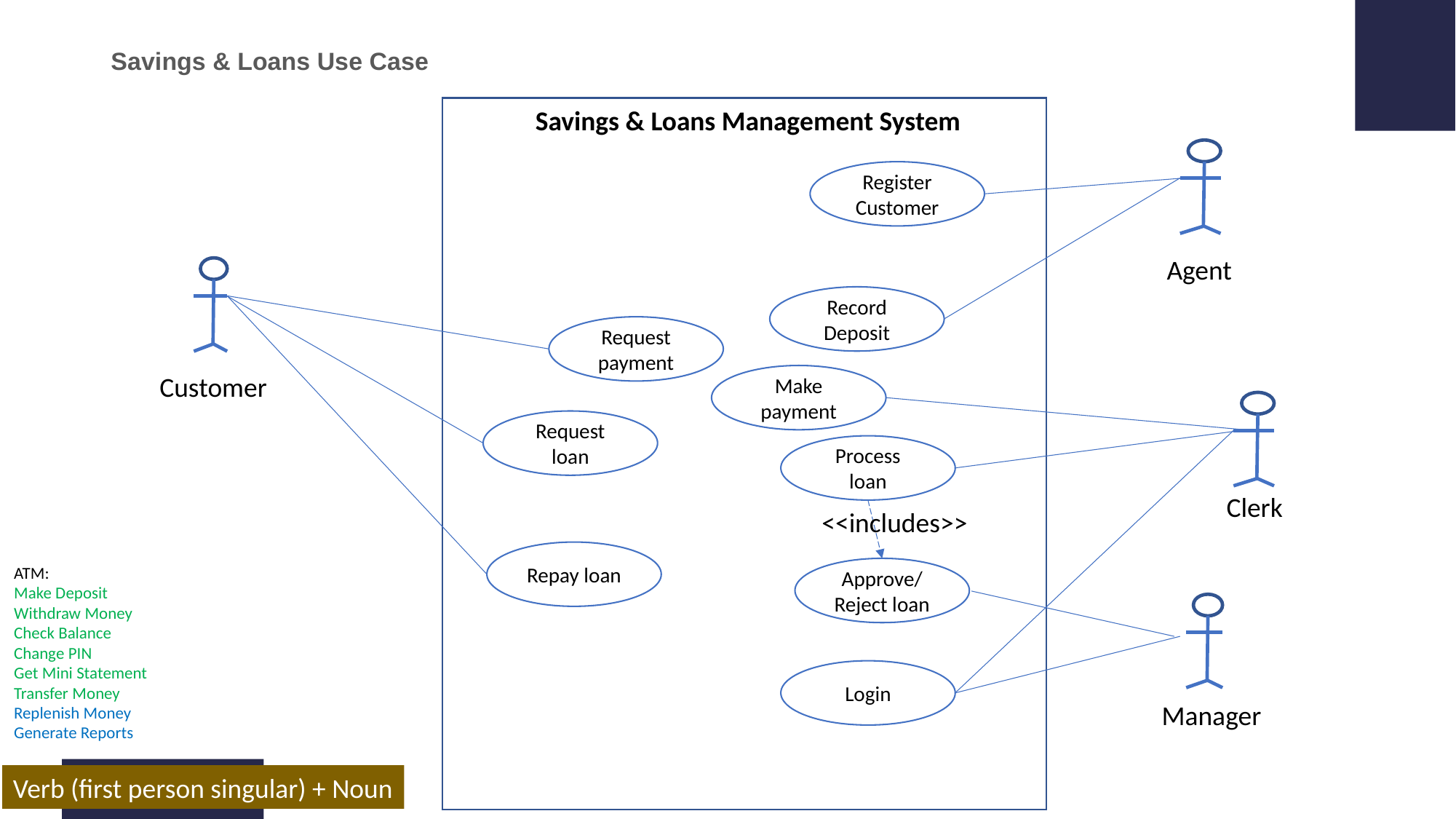

# Savings & Loans Use Case

Savings & Loans Management System

Register Customer
Agent

Record Deposit
Request payment
Customer
Make payment

Request loan
Process loan
Clerk
<<includes>>
Repay loan
ATM:
Make Deposit
Withdraw Money
Check Balance
Change PIN
Get Mini Statement
Transfer Money
Replenish Money
Generate Reports
Approve/Reject loan

Login
Manager
Verb (first person singular) + Noun